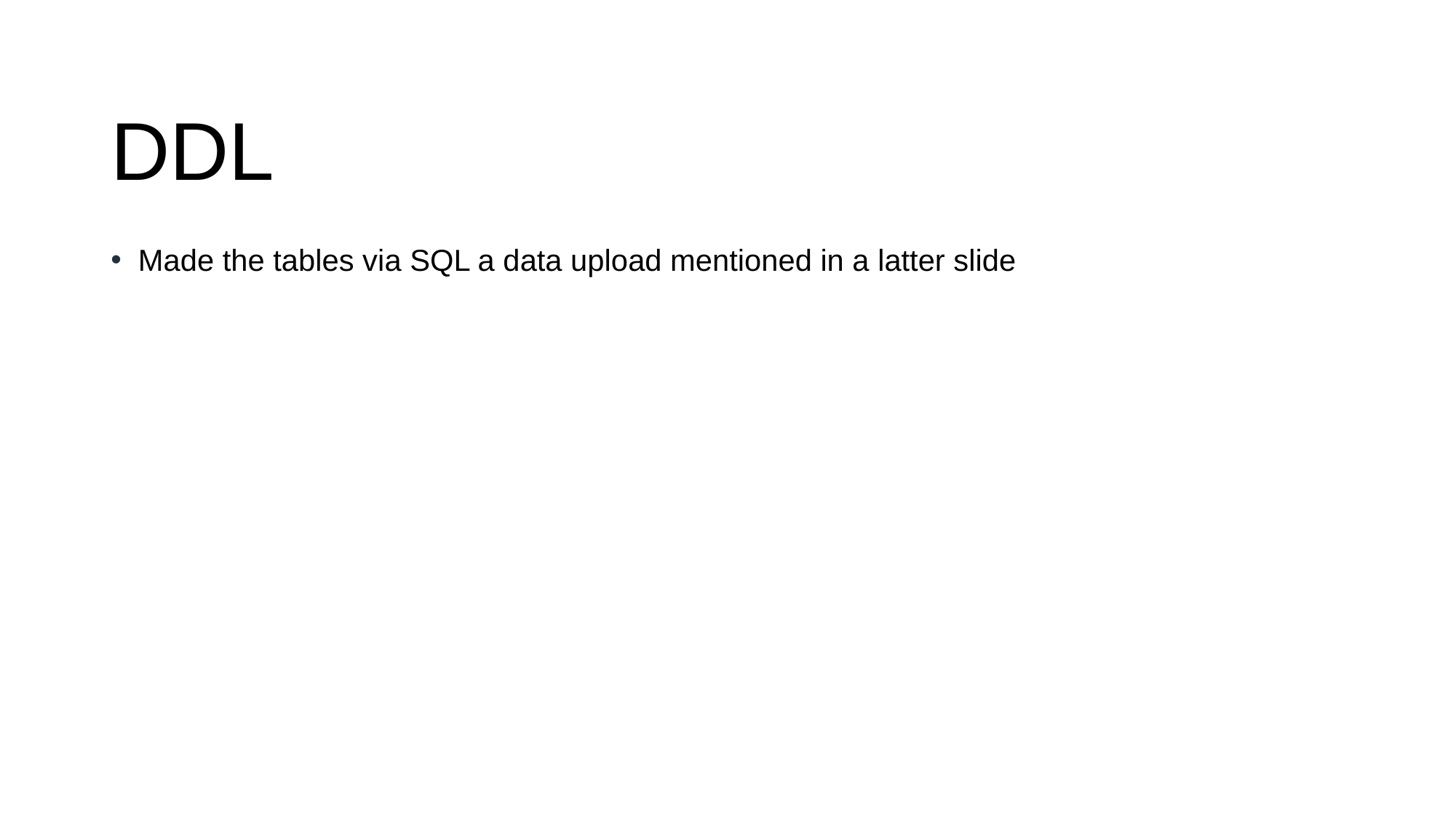

# DDL
Made the tables via SQL a data upload mentioned in a latter slide